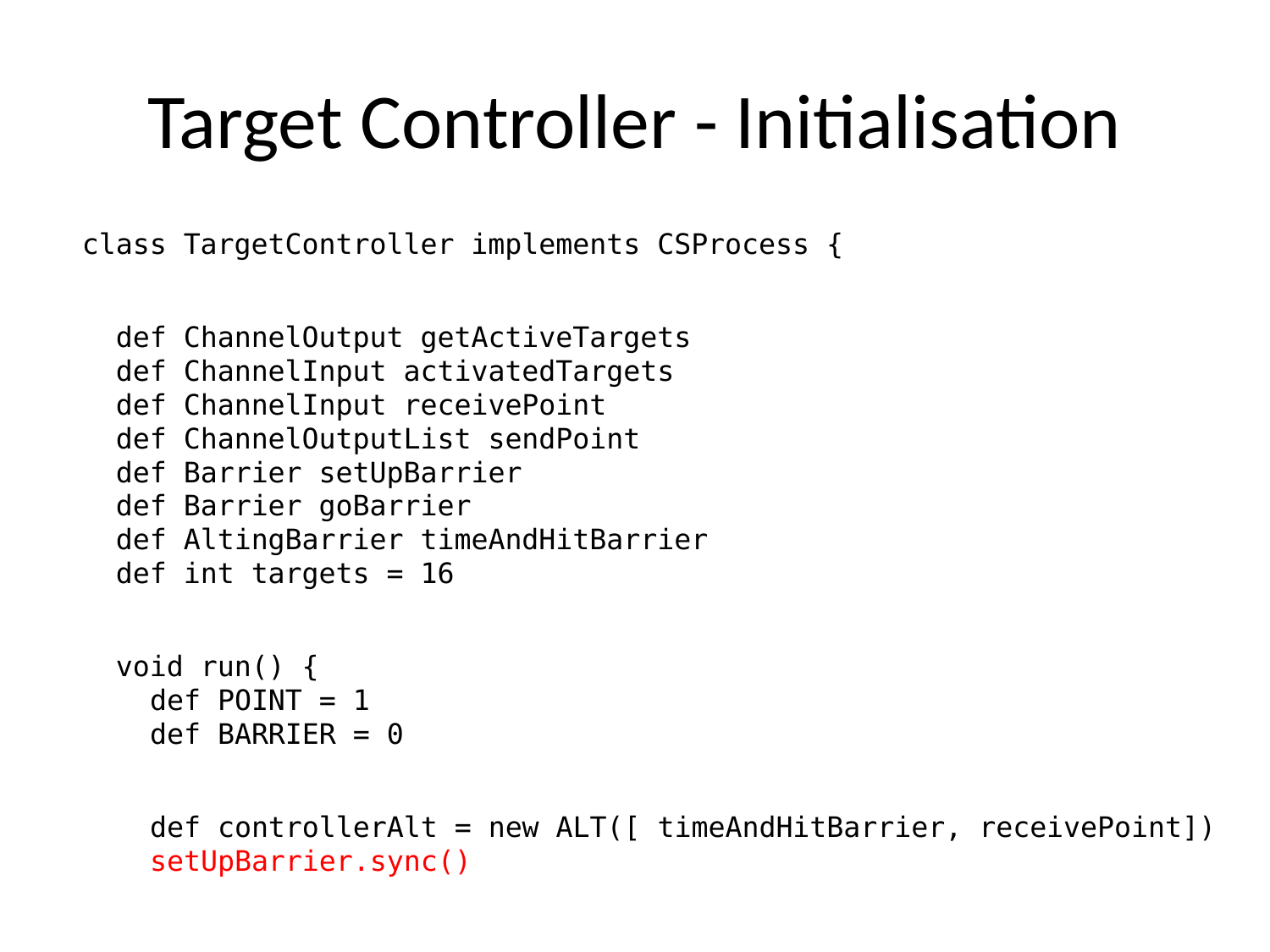

# Target Controller - Initialisation
class TargetController implements CSProcess {
  def ChannelOutput getActiveTargets
  def ChannelInput activatedTargets
  def ChannelInput receivePoint
  def ChannelOutputList sendPoint
  def Barrier setUpBarrier
  def Barrier goBarrier
  def AltingBarrier timeAndHitBarrier
  def int targets = 16
  void run() {
    def POINT = 1
    def BARRIER = 0
    def controllerAlt = new ALT([ timeAndHitBarrier, receivePoint])
    setUpBarrier.sync()